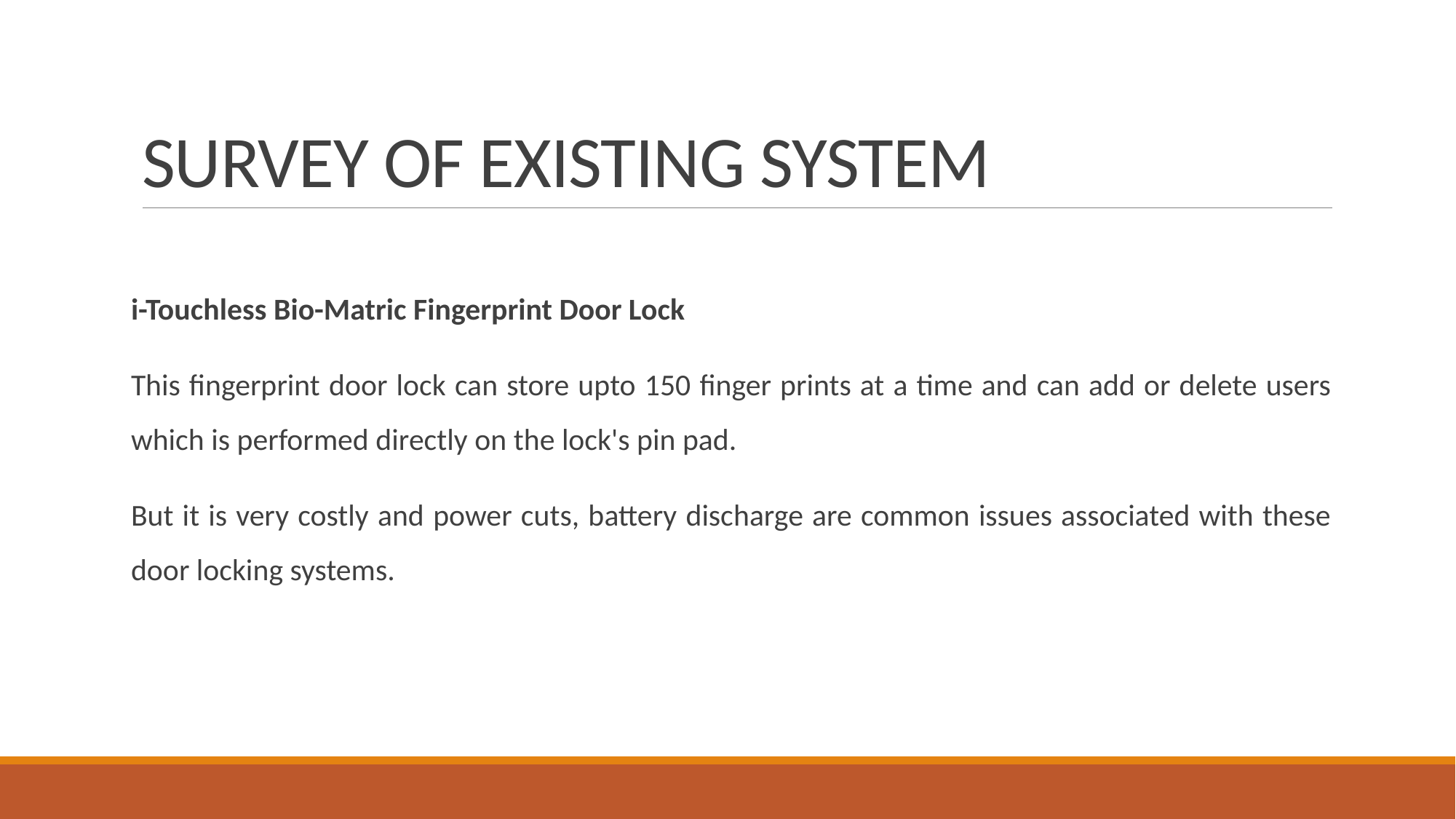

# SURVEY OF EXISTING SYSTEM
i-Touchless Bio-Matric Fingerprint Door Lock
This fingerprint door lock can store upto 150 finger prints at a time and can add or delete users which is performed directly on the lock's pin pad.
But it is very costly and power cuts, battery discharge are common issues associated with these door locking systems.